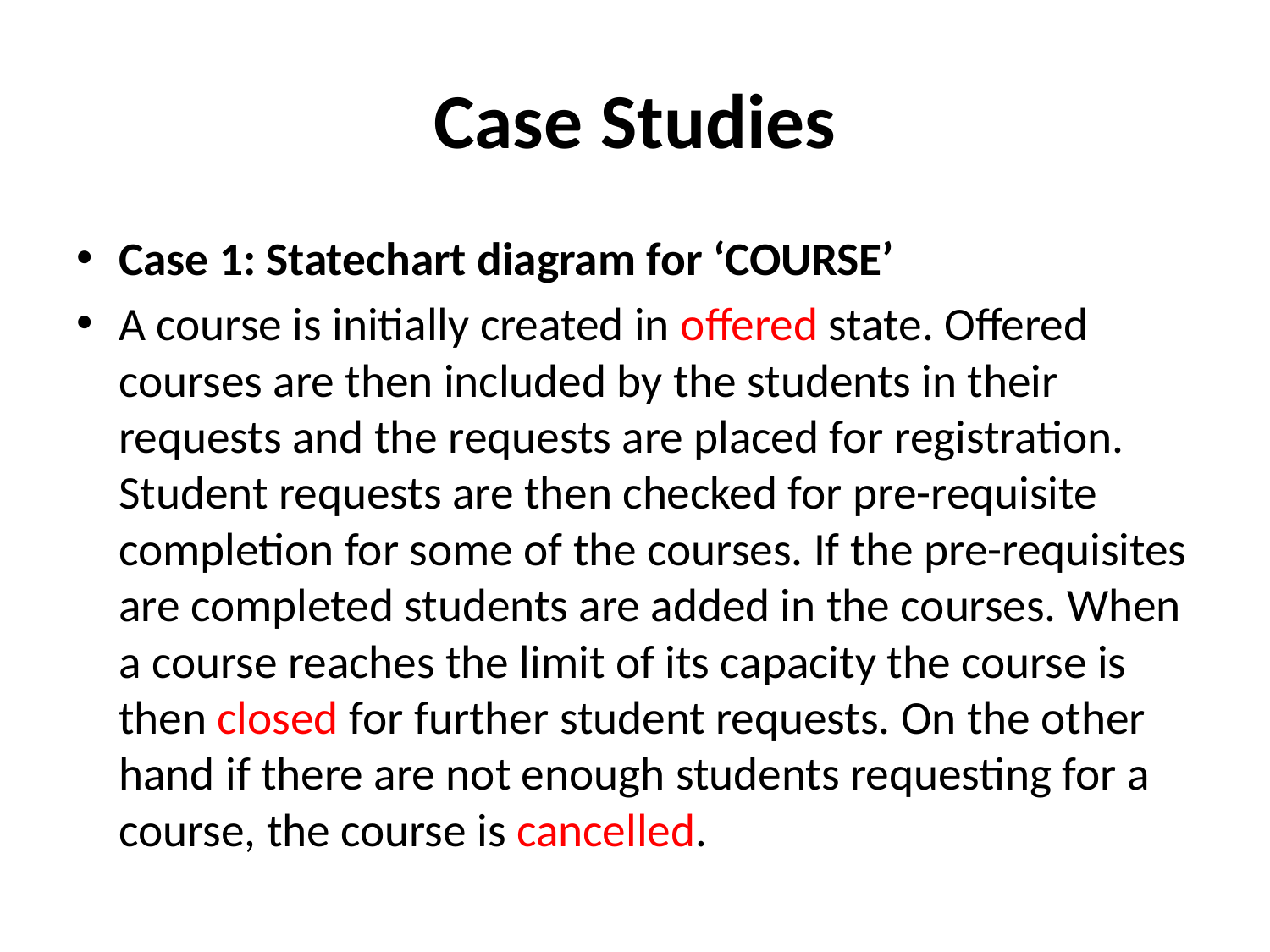

# Case Studies
Case 1: Statechart diagram for ‘COURSE’
A course is initially created in offered state. Offered courses are then included by the students in their requests and the requests are placed for registration. Student requests are then checked for pre-requisite completion for some of the courses. If the pre-requisites are completed students are added in the courses. When a course reaches the limit of its capacity the course is then closed for further student requests. On the other hand if there are not enough students requesting for a course, the course is cancelled.